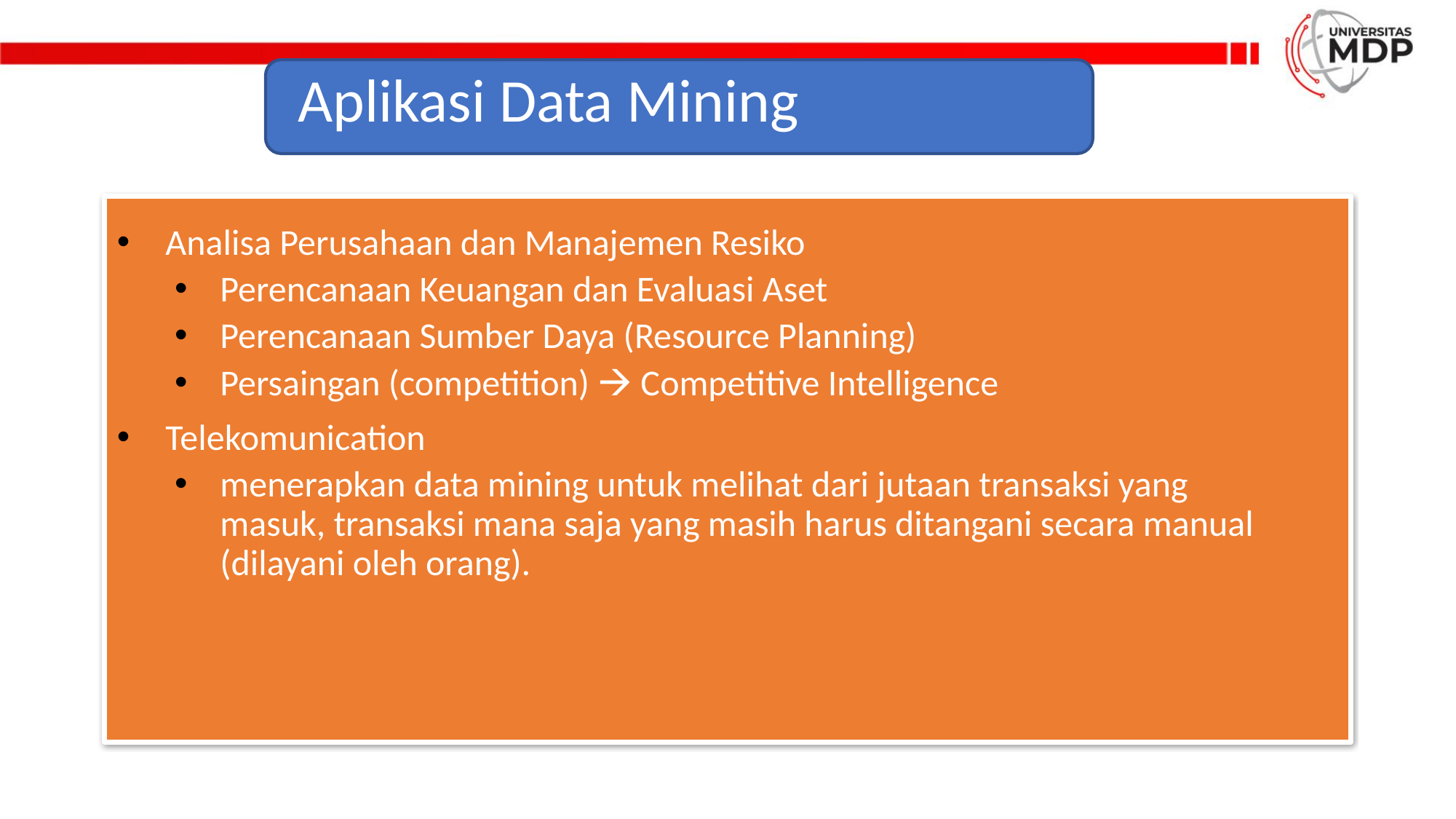

# Aplikasi Data Mining

Analisa Perusahaan dan Manajemen Resiko
Perencanaan Keuangan dan Evaluasi Aset
Perencanaan Sumber Daya (Resource Planning)
Persaingan (competition) 🡪 Competitive Intelligence
Telekomunication
menerapkan data mining untuk melihat dari jutaan transaksi yang masuk, transaksi mana saja yang masih harus ditangani secara manual (dilayani oleh orang).